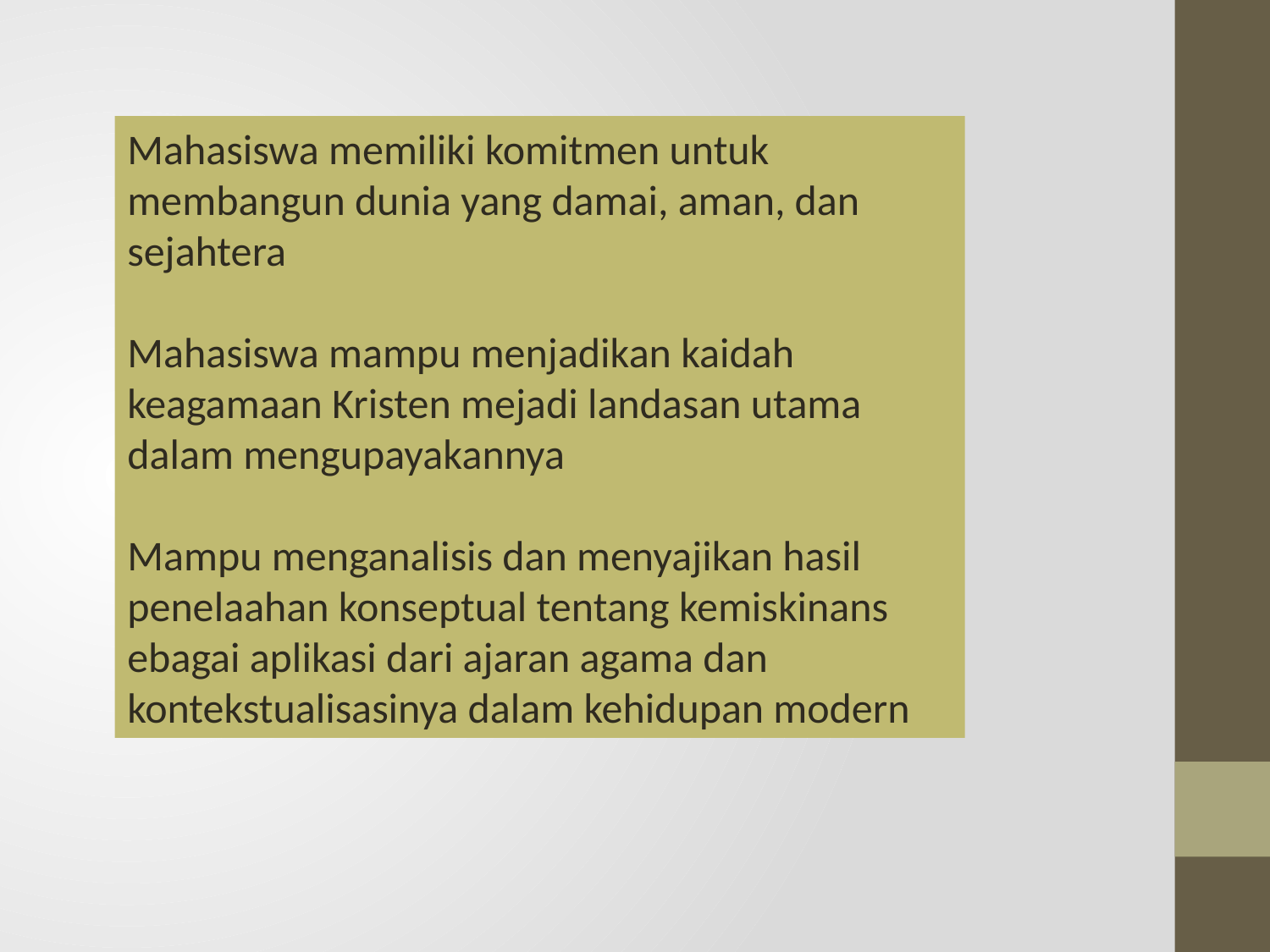

Mahasiswa memiliki komitmen untuk membangun dunia yang damai, aman, dan sejahtera

Mahasiswa mampu menjadikan kaidah keagamaan Kristen mejadi landasan utama dalam mengupayakannya

Mampu menganalisis dan menyajikan hasil penelaahan konseptual tentang kemiskinans ebagai aplikasi dari ajaran agama dan kontekstualisasinya dalam kehidupan modern